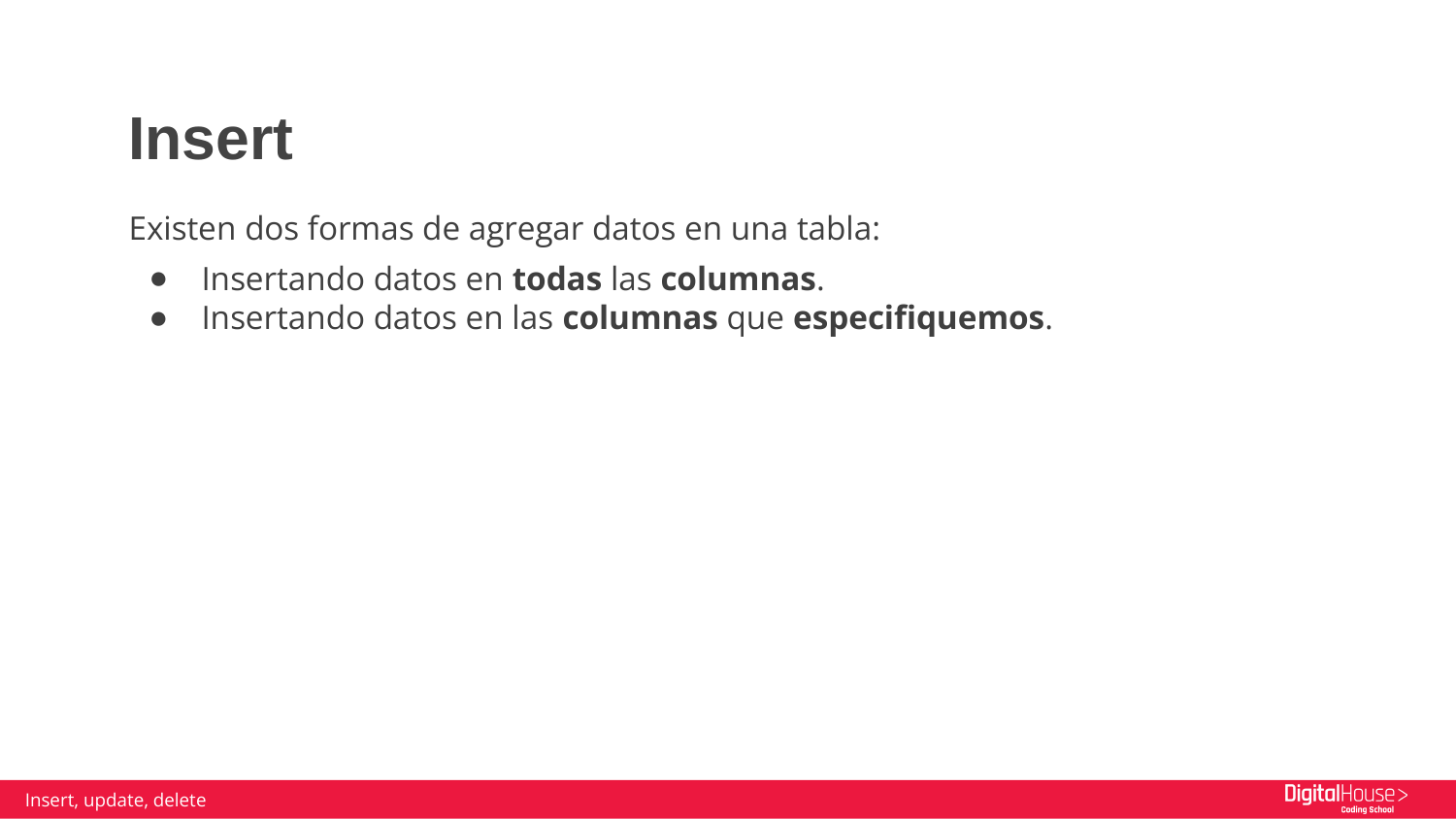

Insert
Existen dos formas de agregar datos en una tabla:
Insertando datos en todas las columnas.
Insertando datos en las columnas que especifiquemos.